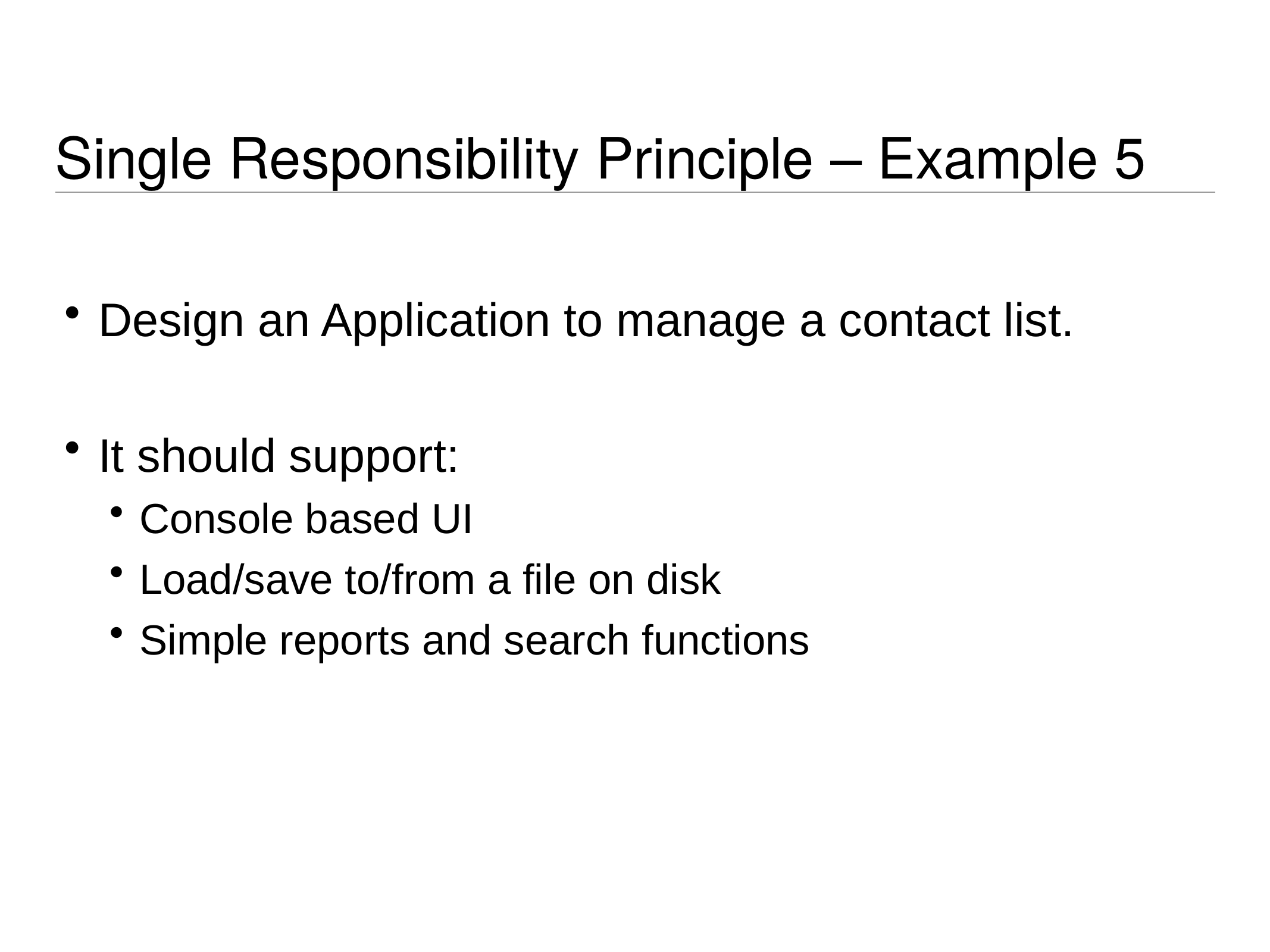

# Single Responsibility Principle – Example 5

Design an Application to manage a contact list.

It should support:
Console based UI
Load/save to/from a file on disk
Simple reports and search functions